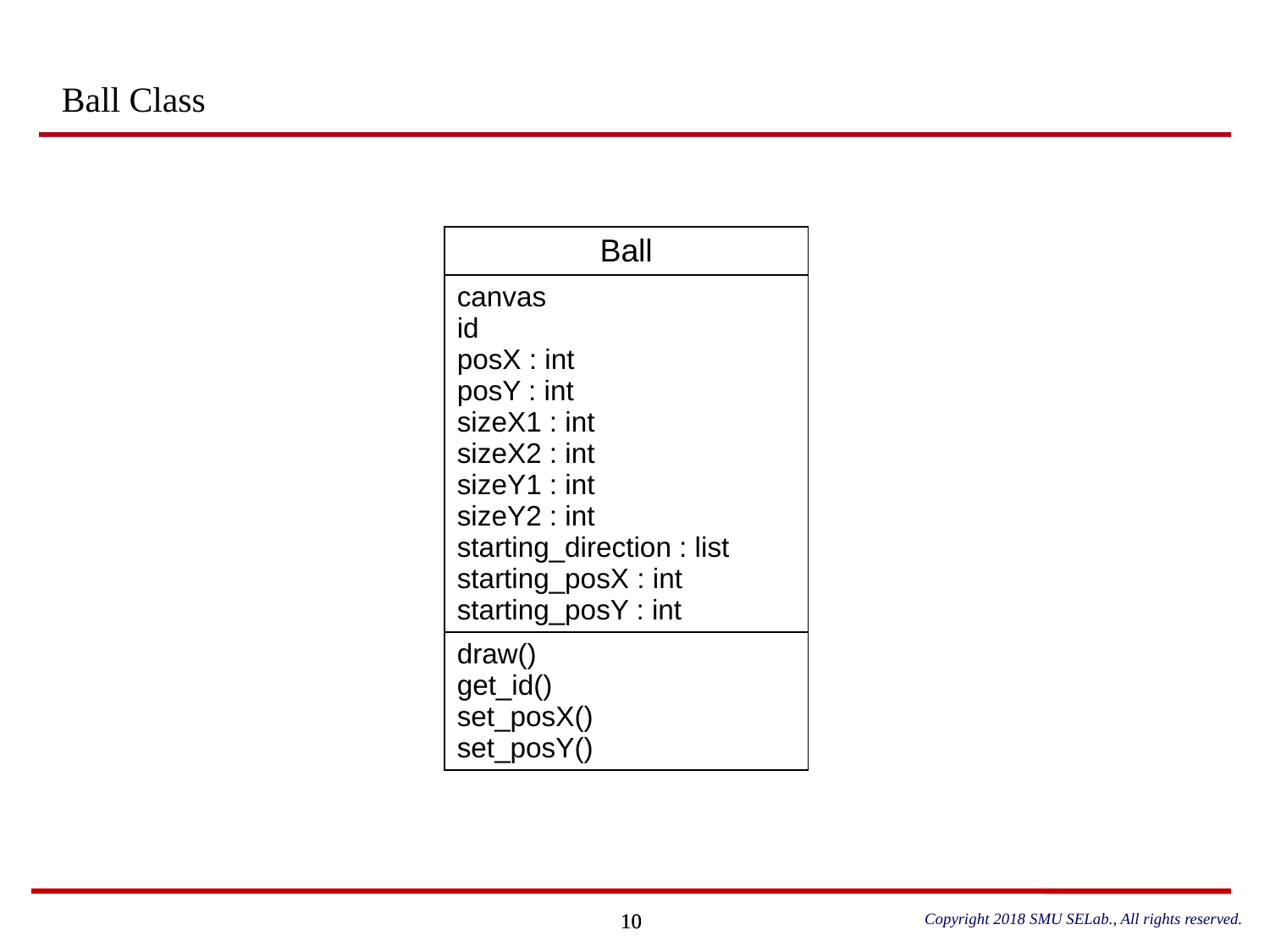

# Ball Class
| Ball |
| --- |
| canvas id posX : int posY : int sizeX1 : int sizeX2 : int sizeY1 : int sizeY2 : int starting\_direction : list starting\_posX : int starting\_posY : int |
| draw() get\_id() set\_posX() set\_posY() |
Copyright 2018 SMU SELab., All rights reserved.